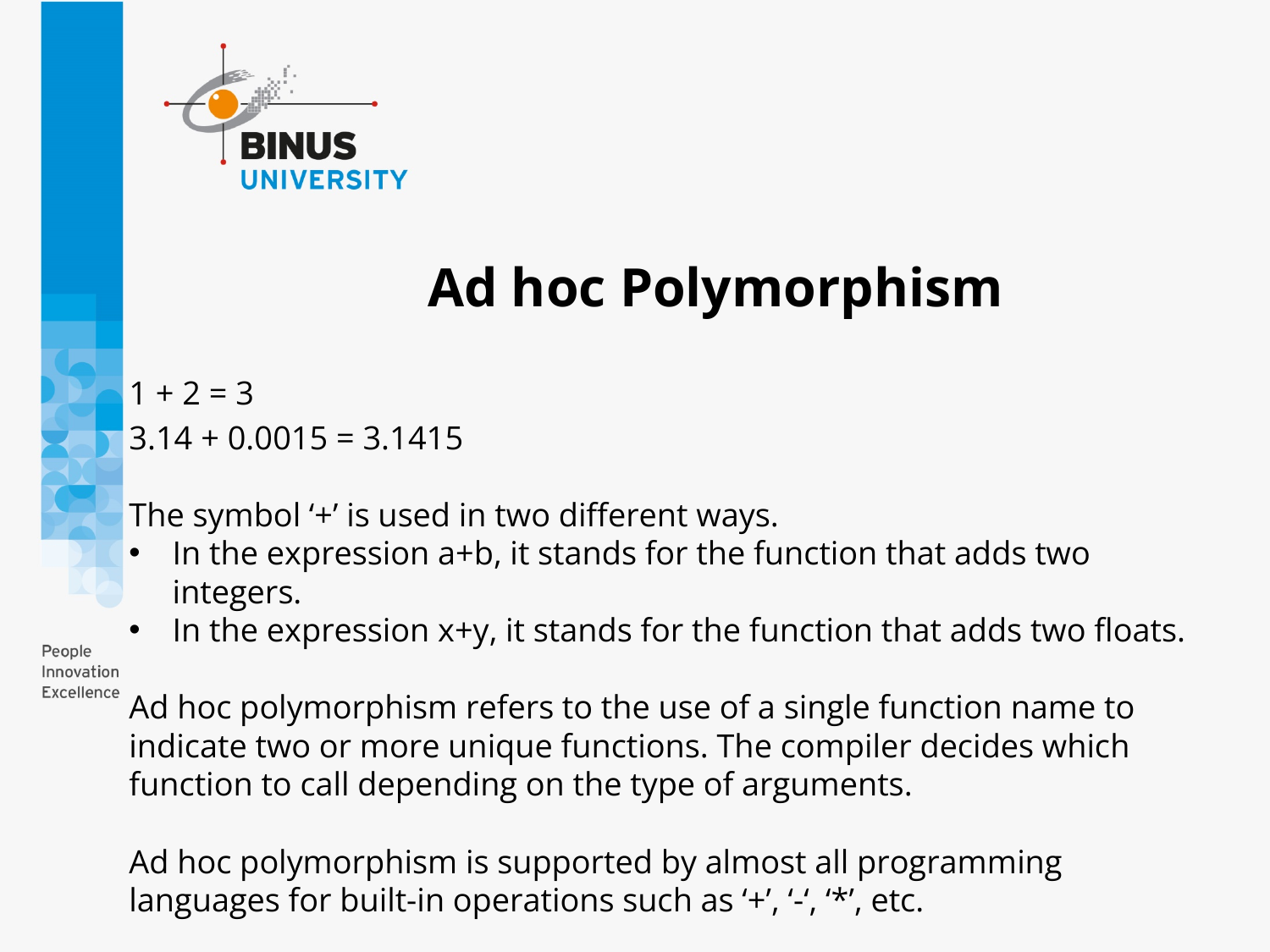

# Ad hoc Polymorphism
1 + 2 = 3
3.14 + 0.0015 = 3.1415

The symbol ‘+’ is used in two different ways.
In the expression a+b, it stands for the function that adds two integers.
In the expression x+y, it stands for the function that adds two floats.

Ad hoc polymorphism refers to the use of a single function name to indicate two or more unique functions. The compiler decides which function to call depending on the type of arguments. 
Ad hoc polymorphism is supported by almost all programming languages for built-in operations such as ‘+’, ‘-‘, ‘*’, etc.